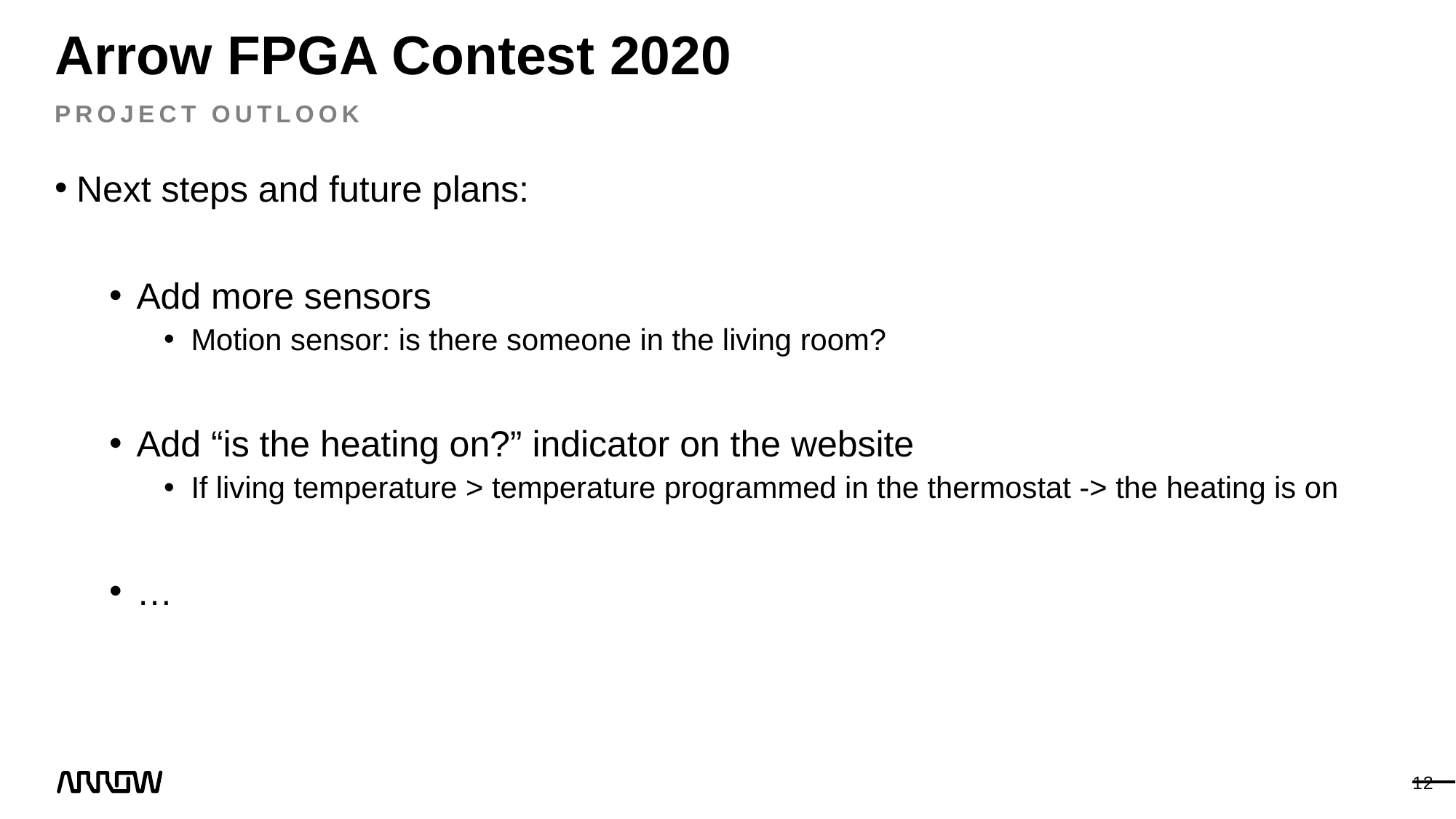

# Arrow FPGA Contest 2020
Project outlook
Next steps and future plans:

Add more sensors
Motion sensor: is there someone in the living room?

Add “is the heating on?” indicator on the website
If living temperature > temperature programmed in the thermostat -> the heating is on

…